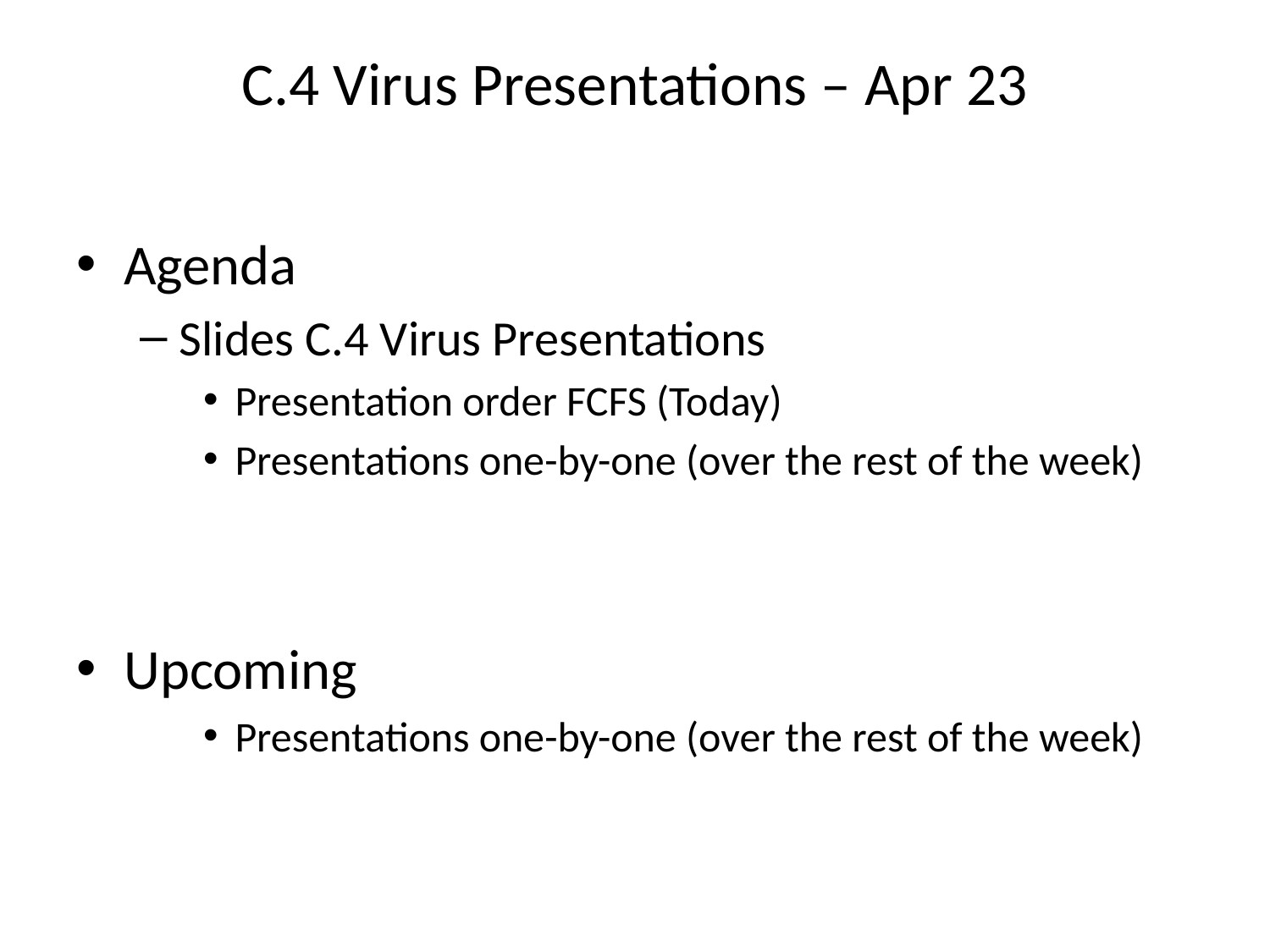

# C.4 Virus Presentations – Apr 23
Agenda
Slides C.4 Virus Presentations
Presentation order FCFS (Today)
Presentations one-by-one (over the rest of the week)

Upcoming
Presentations one-by-one (over the rest of the week)